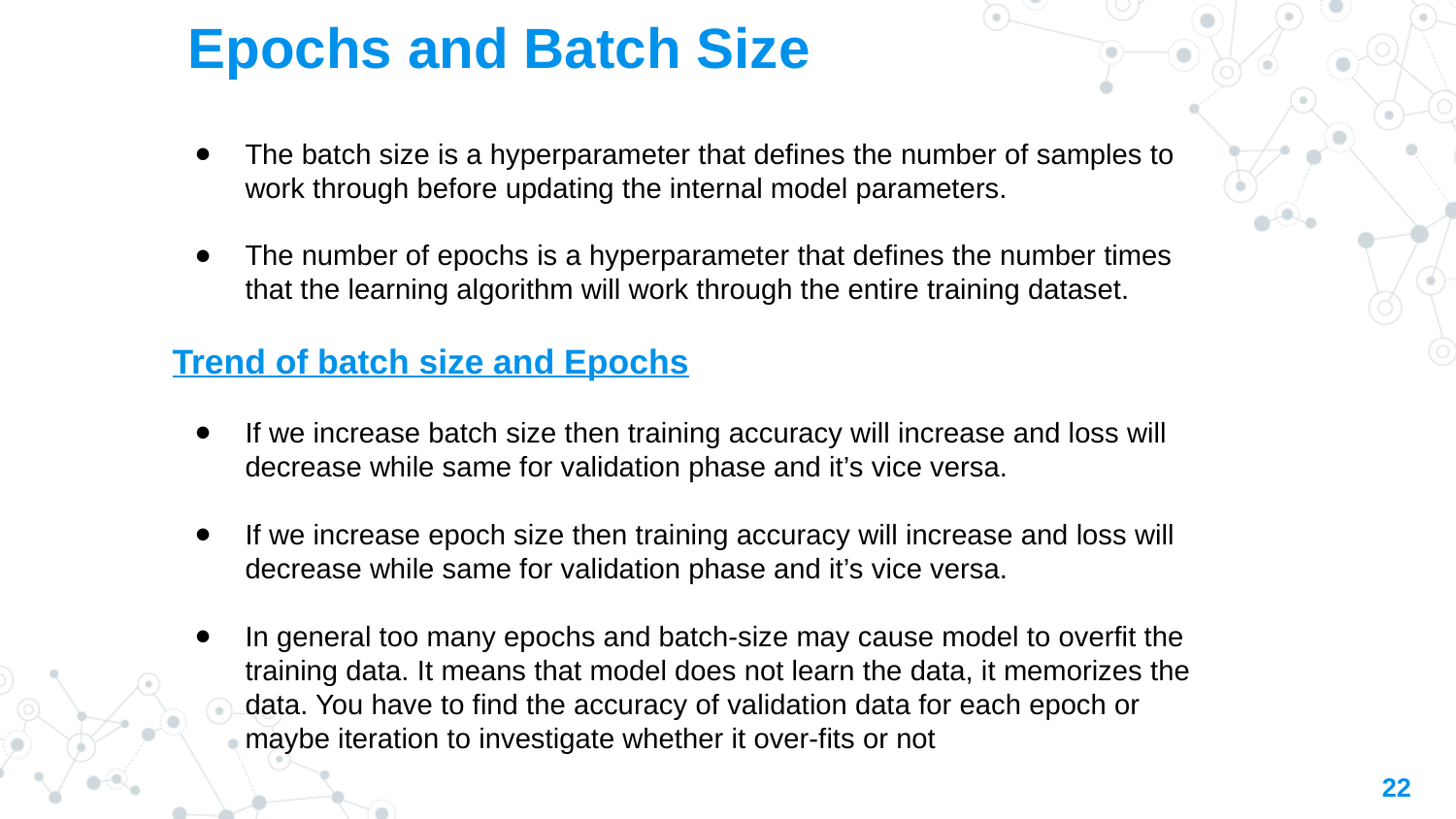

# Epochs and Batch Size

The batch size is a hyperparameter that defines the number of samples to work through before updating the internal model parameters.

The number of epochs is a hyperparameter that defines the number times that the learning algorithm will work through the entire training dataset.

Trend of batch size and Epochs

If we increase batch size then training accuracy will increase and loss will decrease while same for validation phase and it’s vice versa.

If we increase epoch size then training accuracy will increase and loss will decrease while same for validation phase and it’s vice versa.

In general too many epochs and batch-size may cause model to overfit the training data. It means that model does not learn the data, it memorizes the data. You have to find the accuracy of validation data for each epoch or maybe iteration to investigate whether it over-fits or not

22